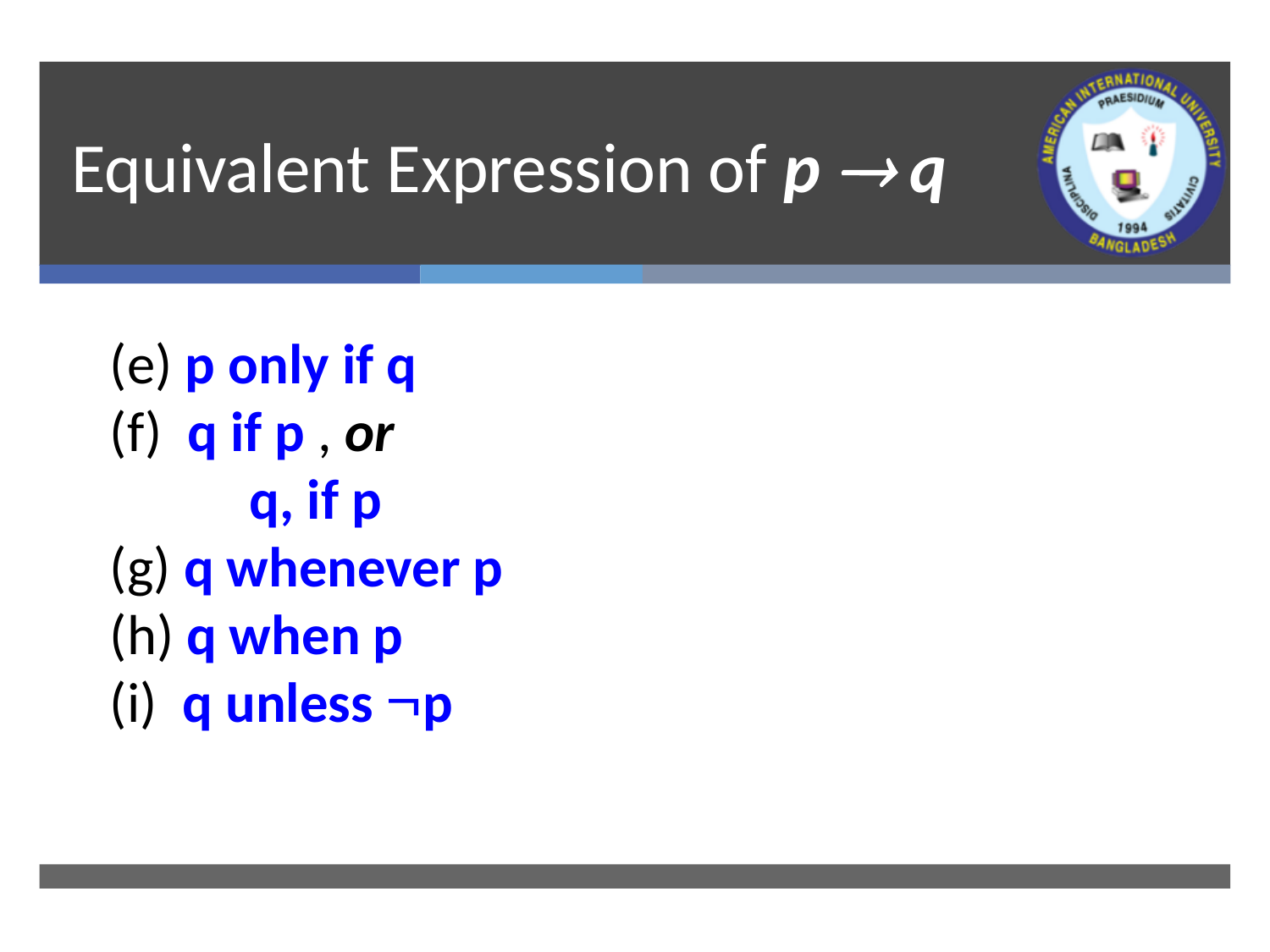

# Equivalent Expression of p → q
(e) p only if q
(f)  q if p , or
	 q, if p
(g) q whenever p
(h) q when p
(i)  q unless ¬p